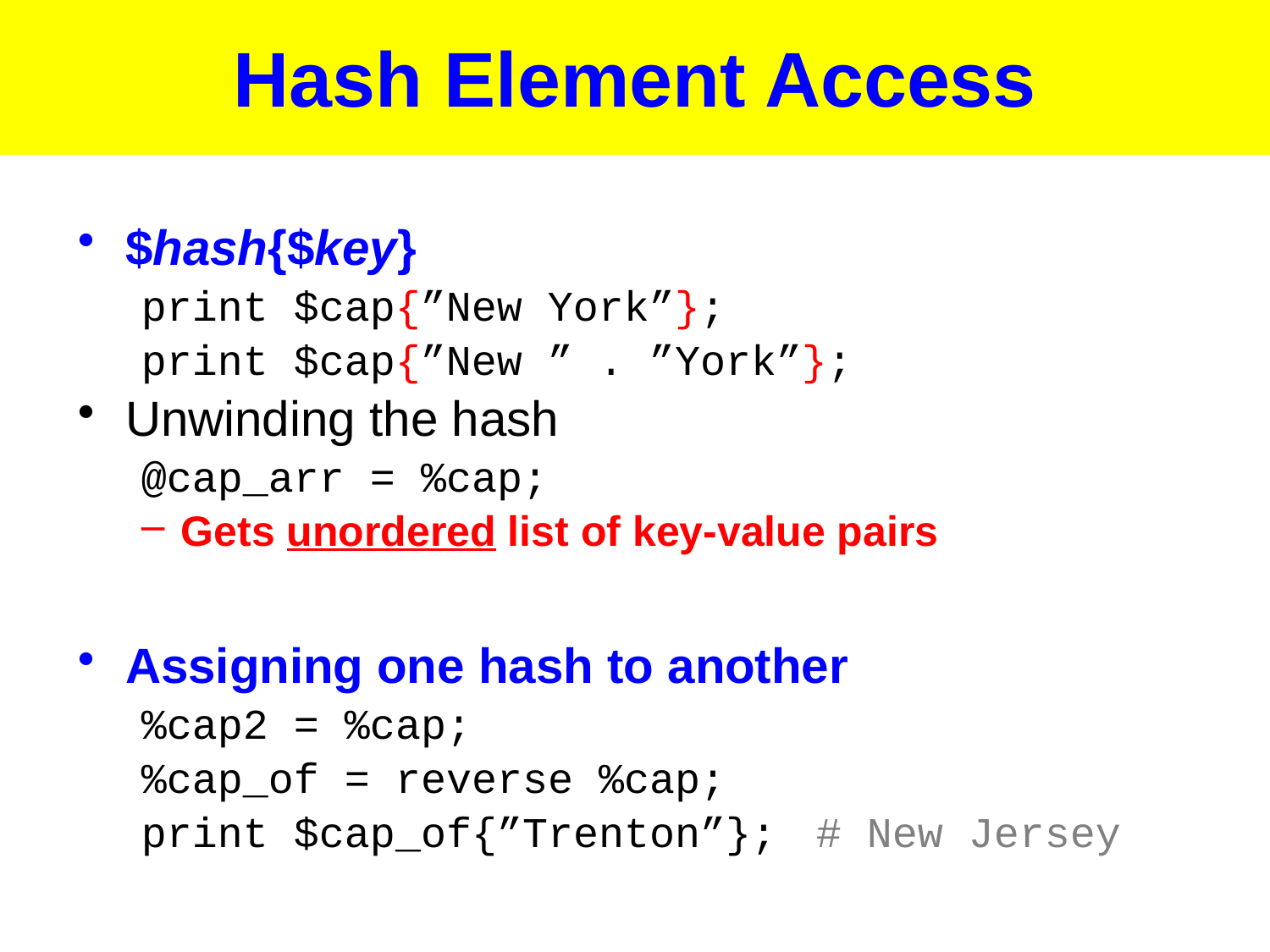

# Hash Element Access
$hash{$key}
print $cap{”New York”};
print $cap{”New ” . ”York”};
Unwinding the hash
@cap_arr = %cap;
Gets unordered list of key-value pairs

Assigning one hash to another
%cap2 = %cap;
%cap_of = reverse %cap;
print $cap_of{”Trenton”};	# New Jersey